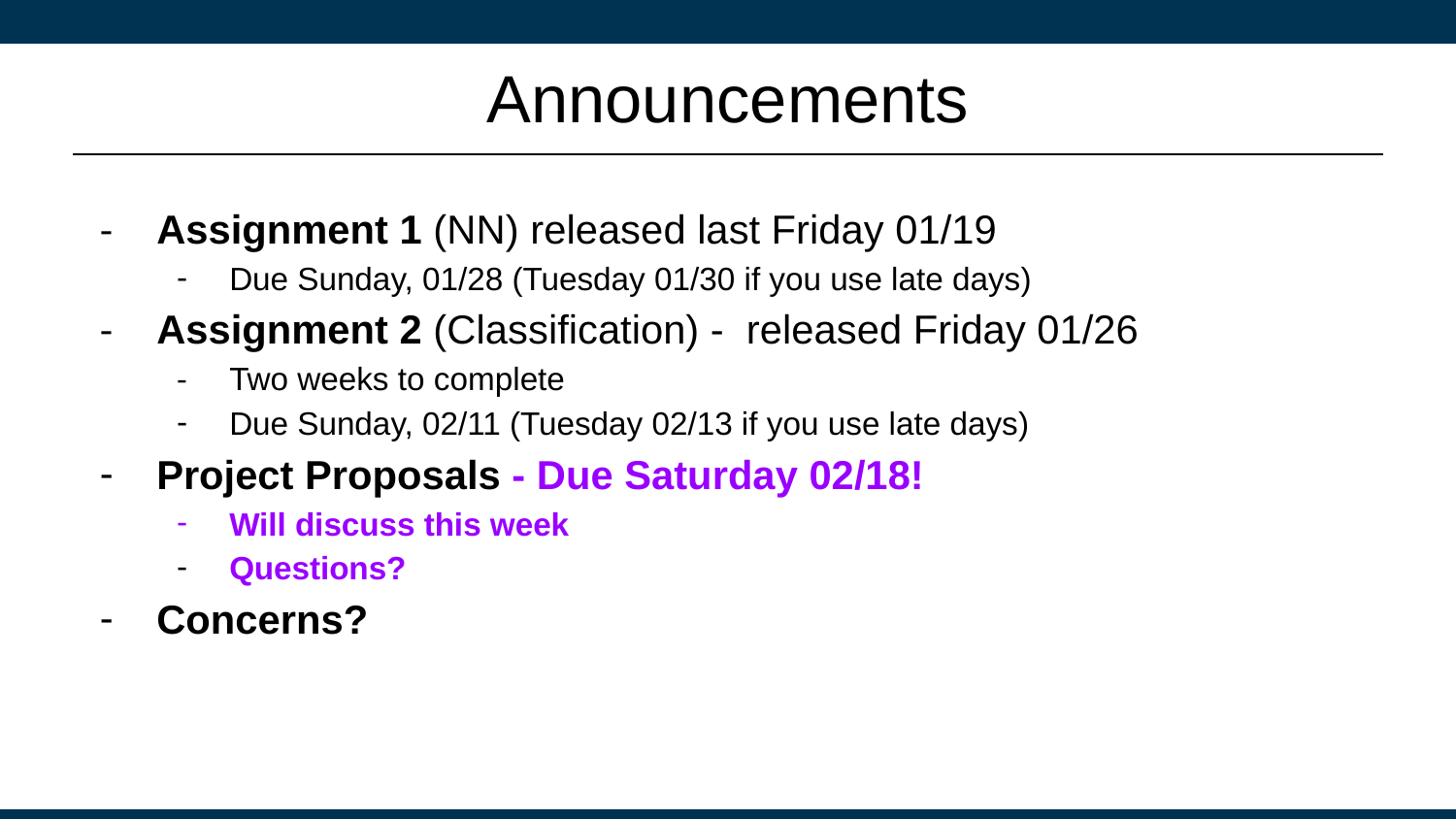

# Announcements
Assignment 1 (NN) released last Friday 01/19
Due Sunday, 01/28 (Tuesday 01/30 if you use late days)
Assignment 2 (Classification) -  released Friday 01/26
Two weeks to complete
Due Sunday, 02/11 (Tuesday 02/13 if you use late days)
Project Proposals - Due Saturday 02/18!
Will discuss this week
Questions?
Concerns?